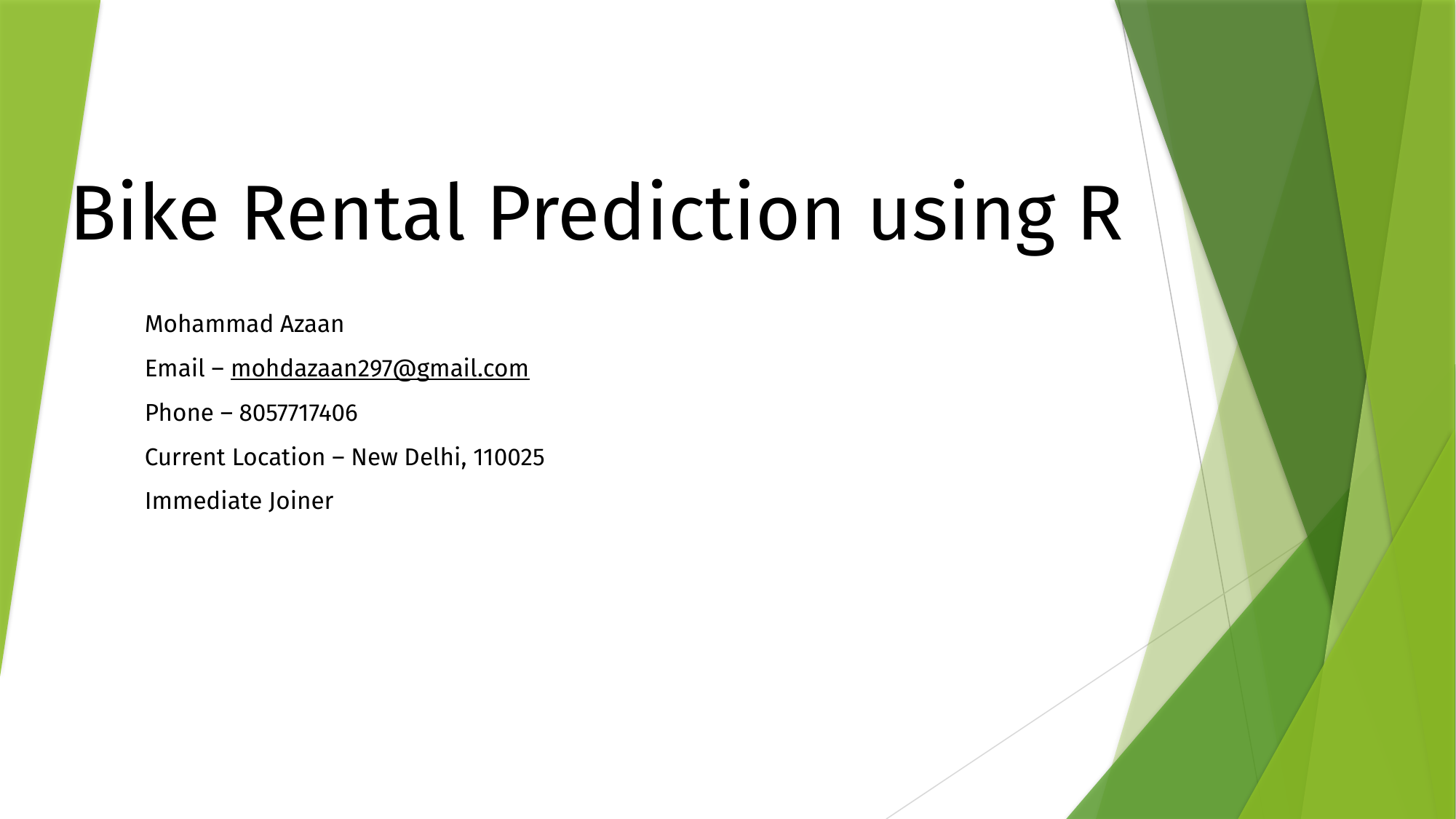

# Bike Rental Prediction using R
Mohammad Azaan
Email – mohdazaan297@gmail.com
Phone – 8057717406
Current Location – New Delhi, 110025
Immediate Joiner